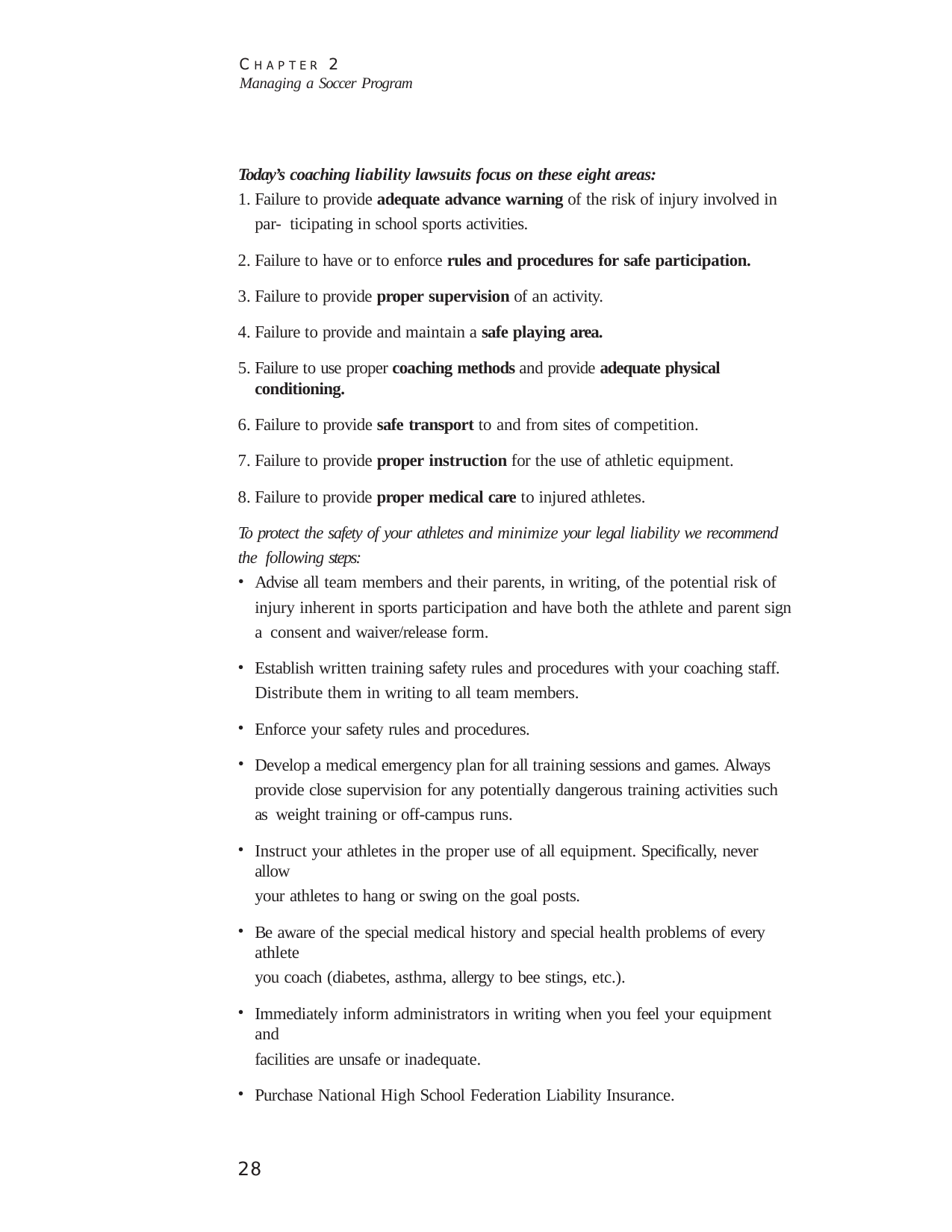

C H A P T E R   2
Managing a Soccer Program
Today’s coaching liability lawsuits focus on these eight areas:
Failure to provide adequate advance warning of the risk of injury involved in par-  ticipating in school sports activities.
Failure to have or to enforce rules and procedures for safe participation.
Failure to provide proper supervision of an activity.
Failure to provide and maintain a safe playing area.
Failure to use proper coaching methods and provide adequate physical conditioning.
Failure to provide safe transport to and from sites of competition.
Failure to provide proper instruction for the use of athletic equipment.
Failure to provide proper medical care to injured athletes.
To protect the safety of your athletes and minimize your legal liability we recommend the  following steps:
Advise all team members and their parents, in writing, of the potential risk of  injury inherent in sports participation and have both the athlete and parent sign a  consent and waiver/release form.
Establish written training safety rules and procedures with your coaching staff.
Distribute them in writing to all team members.
Enforce your safety rules and procedures.
Develop a medical emergency plan for all training sessions and games. Always  provide close supervision for any potentially dangerous training activities such as  weight training or off-campus runs.
Instruct your athletes in the proper use of all equipment. Specifically, never allow
your athletes to hang or swing on the goal posts.
Be aware of the special medical history and special health problems of every athlete
you coach (diabetes, asthma, allergy to bee stings, etc.).
Immediately inform administrators in writing when you feel your equipment and
facilities are unsafe or inadequate.
Purchase National High School Federation Liability Insurance.
28